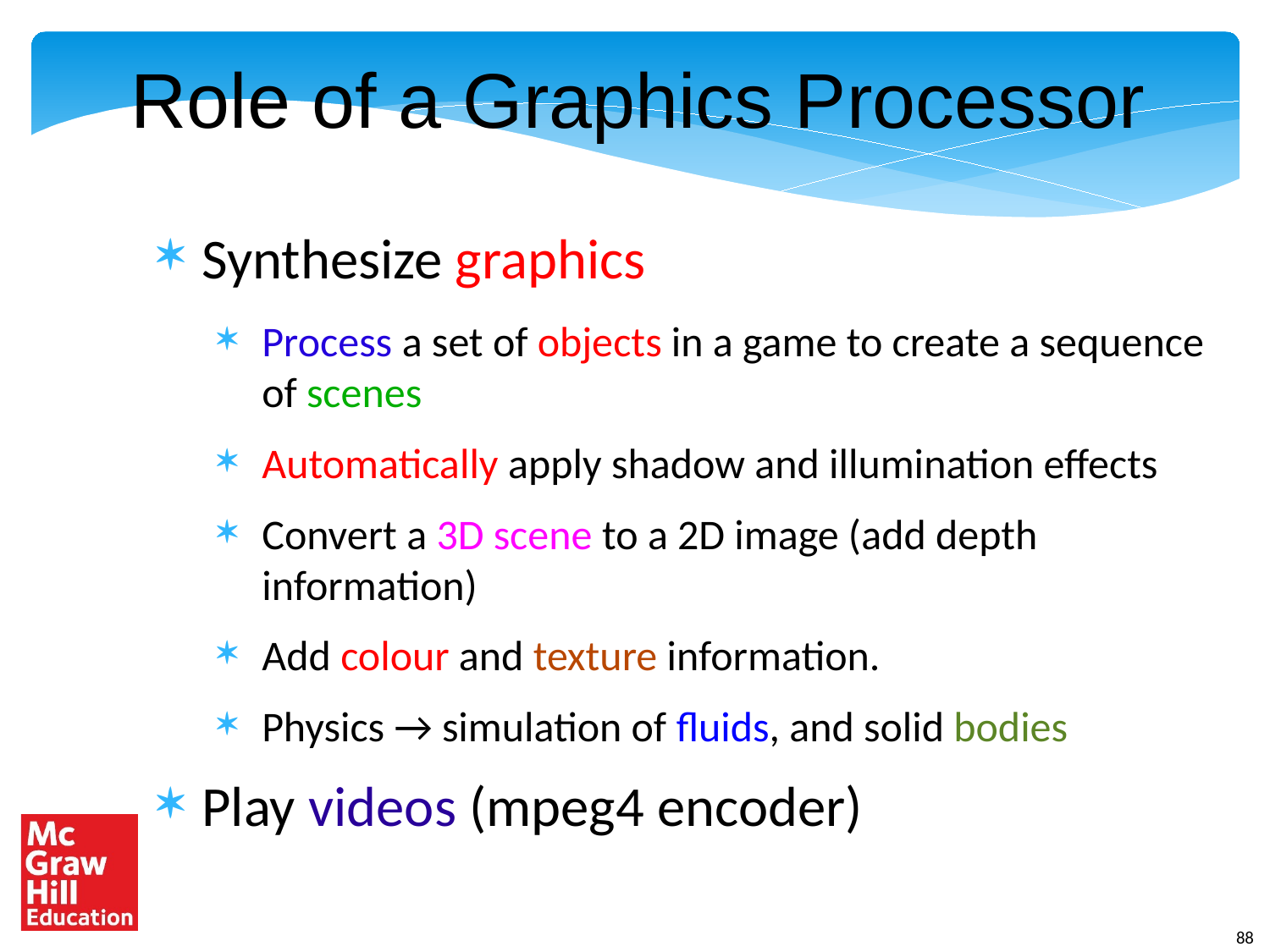

Role of a Graphics Processor
Synthesize graphics
Process a set of objects in a game to create a sequence of scenes
Automatically apply shadow and illumination effects
Convert a 3D scene to a 2D image (add depth information)
Add colour and texture information.
Physics → simulation of fluids, and solid bodies
Play videos (mpeg4 encoder)